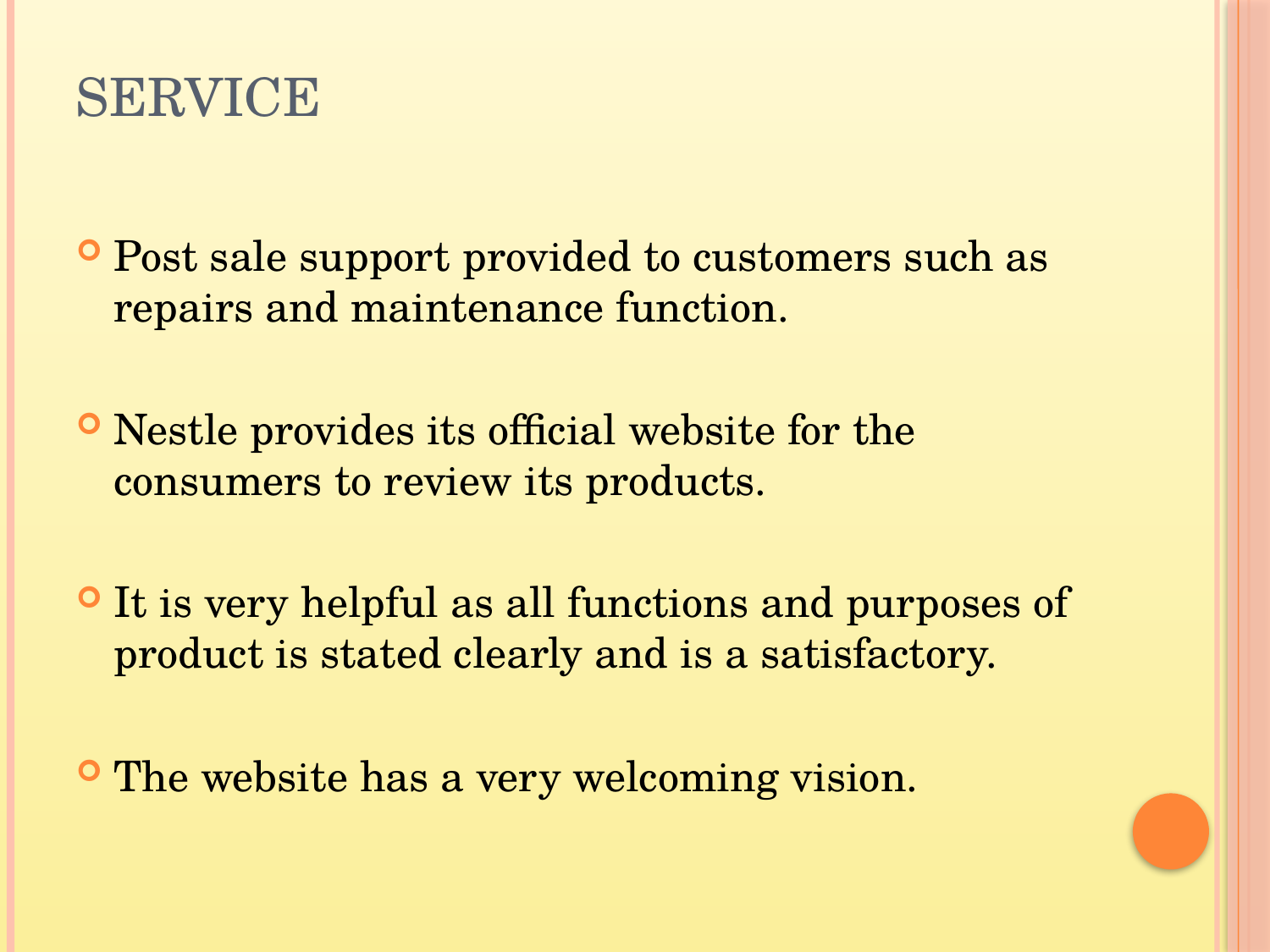

# Service
Post sale support provided to customers such as repairs and maintenance function.

Nestle provides its official website for the consumers to review its products.

It is very helpful as all functions and purposes of product is stated clearly and is a satisfactory.

The website has a very welcoming vision.